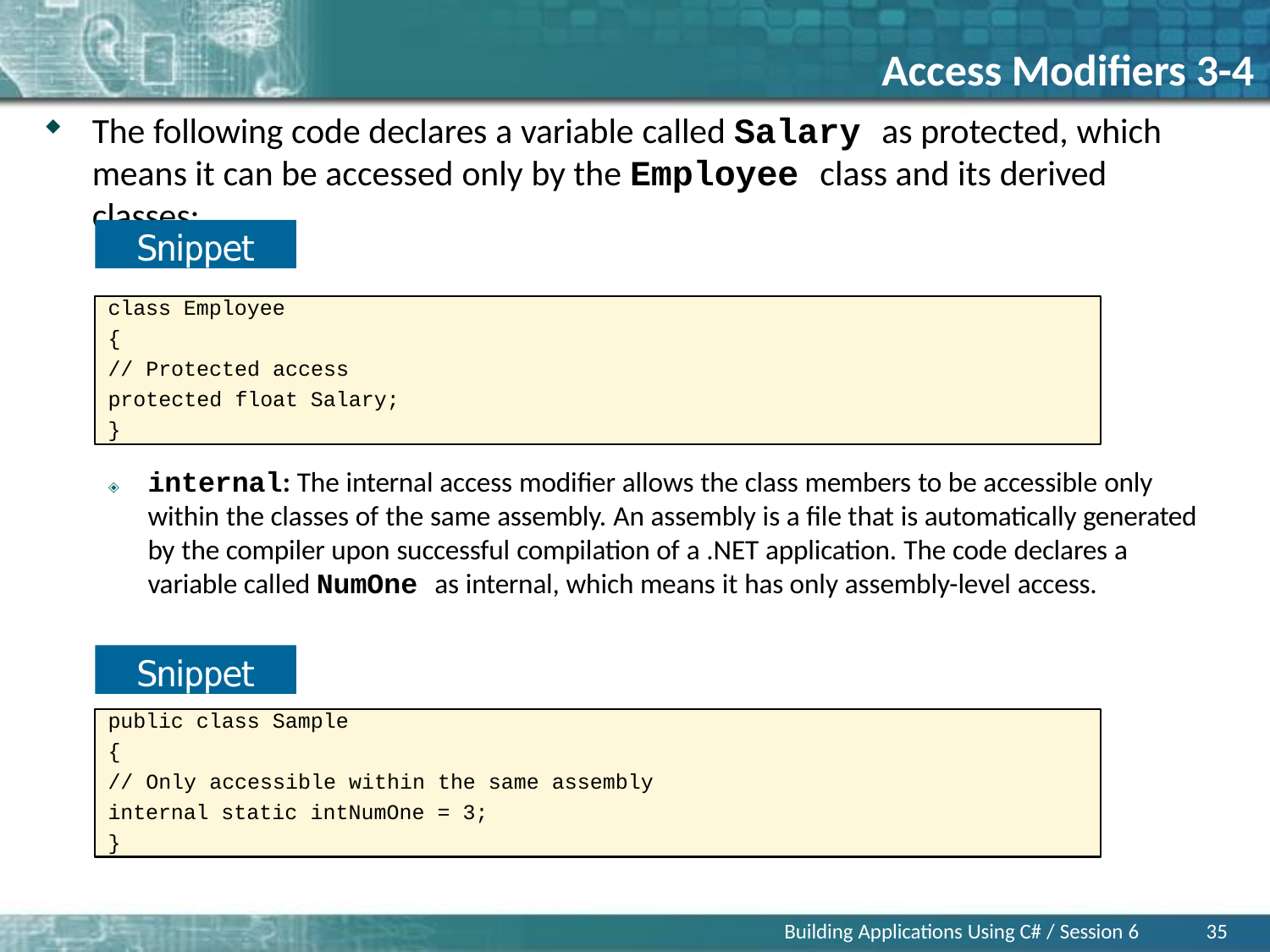

# Access Modifiers 3-4
The following code declares a variable called Salary as protected, which
means it can be accessed only by the Employee class and its derived classes:
Snippet

class Employee
{
// Protected access  protected float Salary;
}
🞛	internal: The internal access modifier allows the class members to be accessible only  within the classes of the same assembly. An assembly is a file that is automatically generated  by the compiler upon successful compilation of a .NET application. The code declares a  variable called NumOne as internal, which means it has only assembly-level access.
Snippet

public class Sample
{
// Only accessible within the same assembly
internal static intNumOne = 3;
}
Building Applications Using C# / Session 6
35